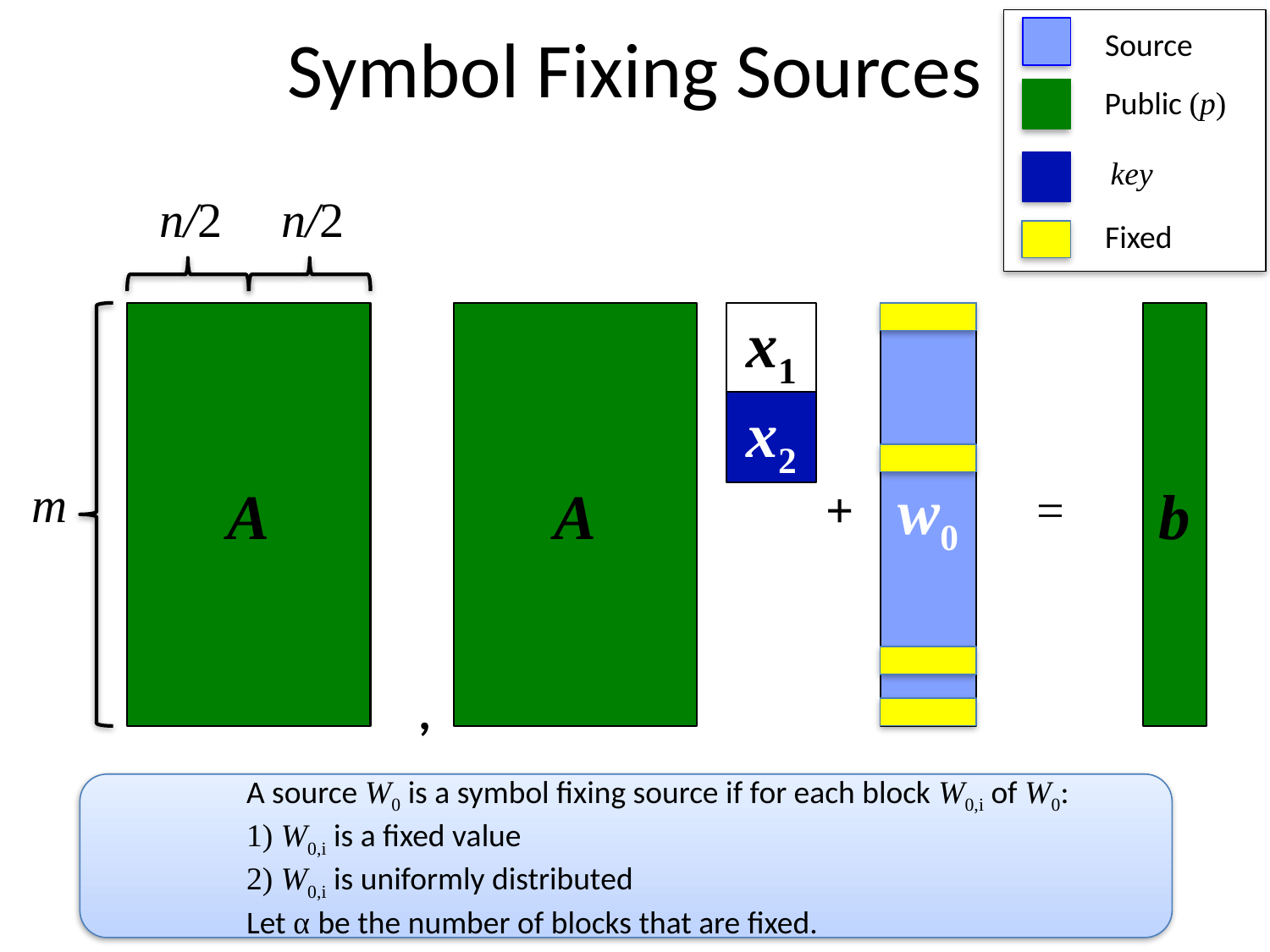

# Symbol Fixing Sources

Source
Public (p)

key

n/2

n/2
Fixed

m
A
A
x1
w0

e
b
x2

+
=

,

A source W0 is a symbol fixing source if for each block W0,i of W0:
1) W0,i is a fixed value
2) W0,i is uniformly distributed
Let α be the number of blocks that are fixed.